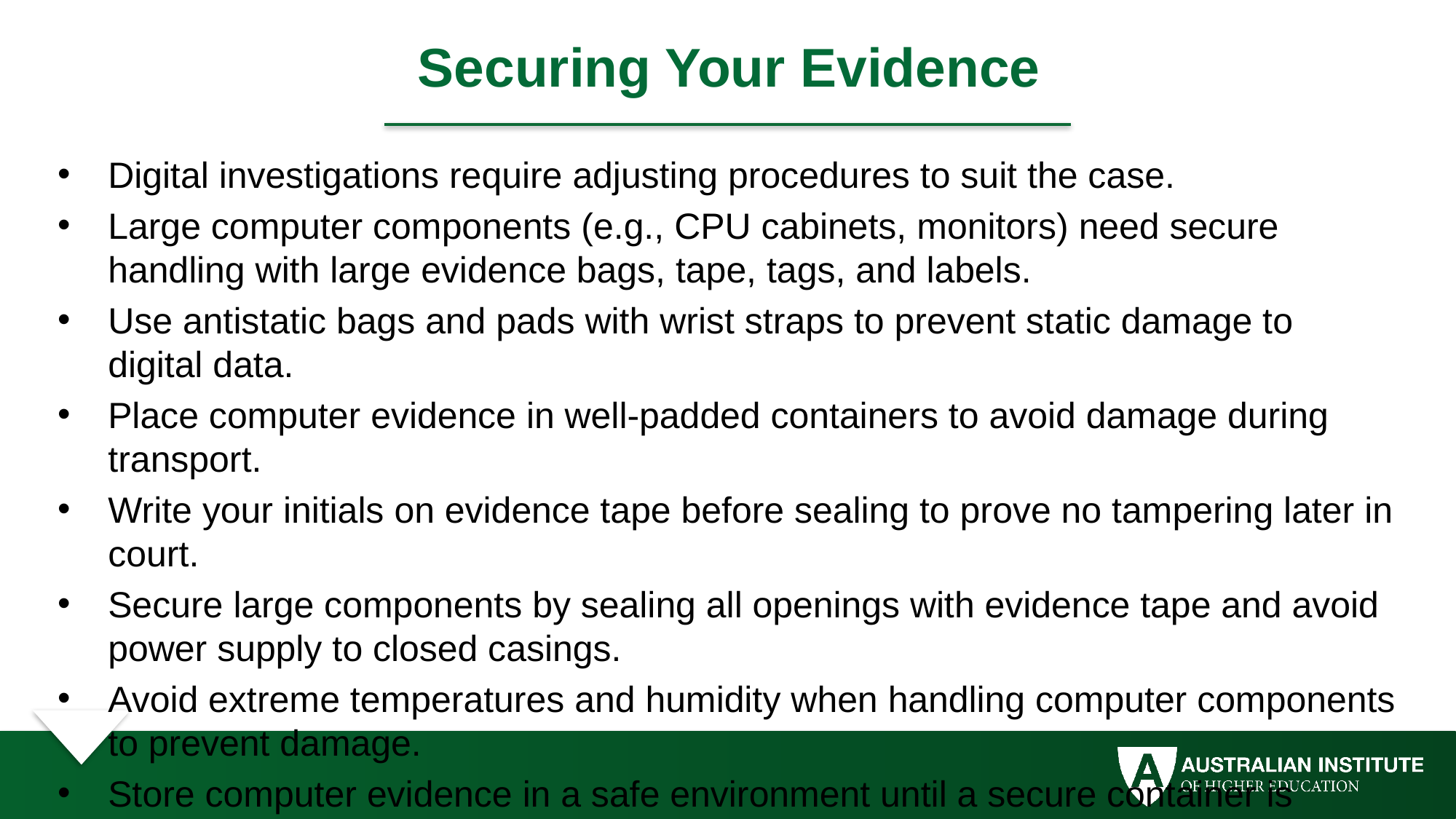

# Securing Your Evidence
Digital investigations require adjusting procedures to suit the case.
Large computer components (e.g., CPU cabinets, monitors) need secure handling with large evidence bags, tape, tags, and labels.
Use antistatic bags and pads with wrist straps to prevent static damage to digital data.
Place computer evidence in well-padded containers to avoid damage during transport.
Write your initials on evidence tape before sealing to prove no tampering later in court.
Secure large components by sealing all openings with evidence tape and avoid power supply to closed casings.
Avoid extreme temperatures and humidity when handling computer components to prevent damage.
Store computer evidence in a safe environment until a secure container is available.
Improvise secure containers if necessary, using available materials from police or office supply stores.
Discard hard drive boxes and packing materials for future use when acquiring new computer devices.